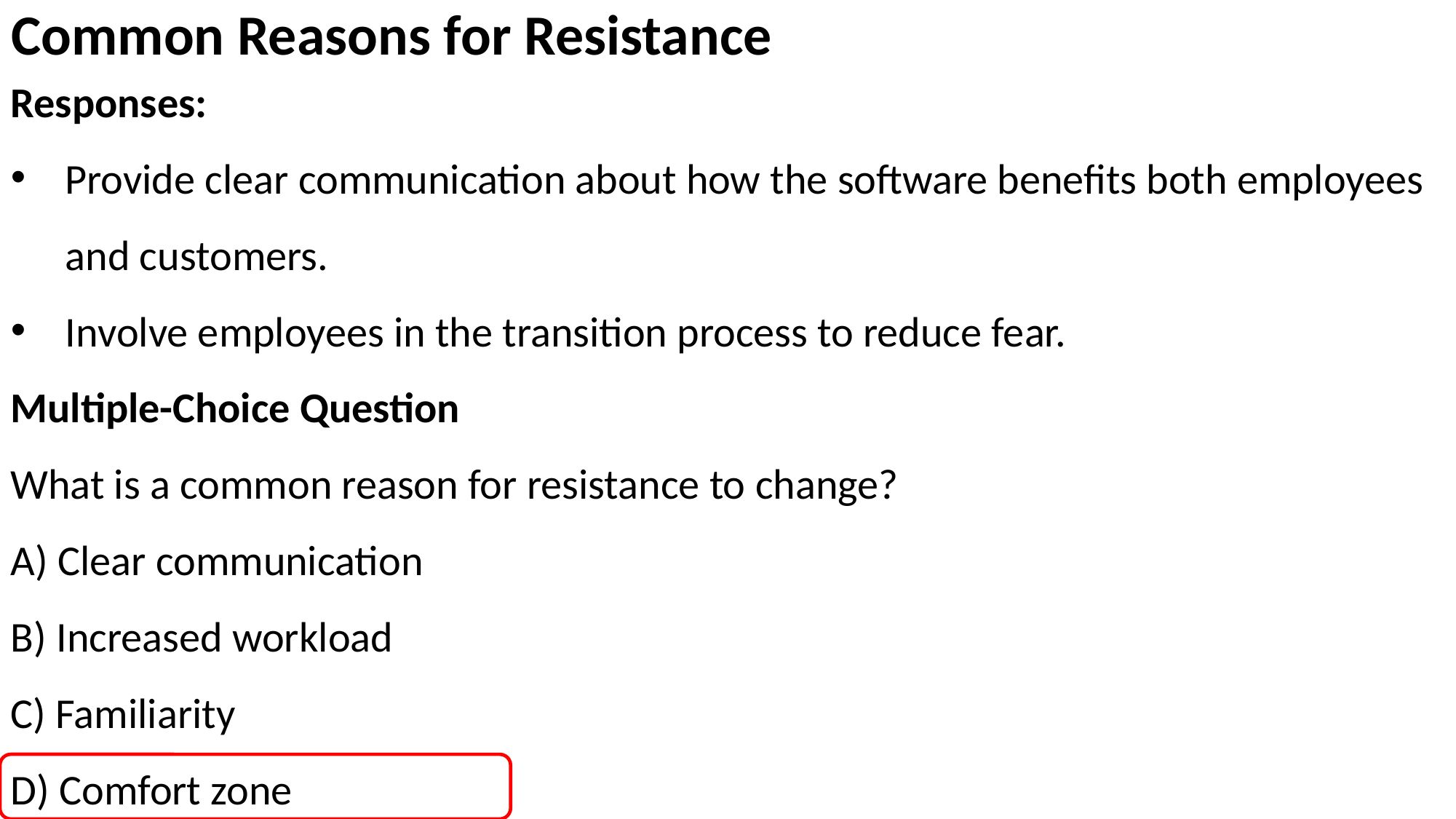

# Common Reasons for Resistance
Responses:
Provide clear communication about how the software benefits both employees and customers.
Involve employees in the transition process to reduce fear.
Multiple-Choice Question
What is a common reason for resistance to change?
A) Clear communication
B) Increased workload
C) Familiarity
D) Comfort zone